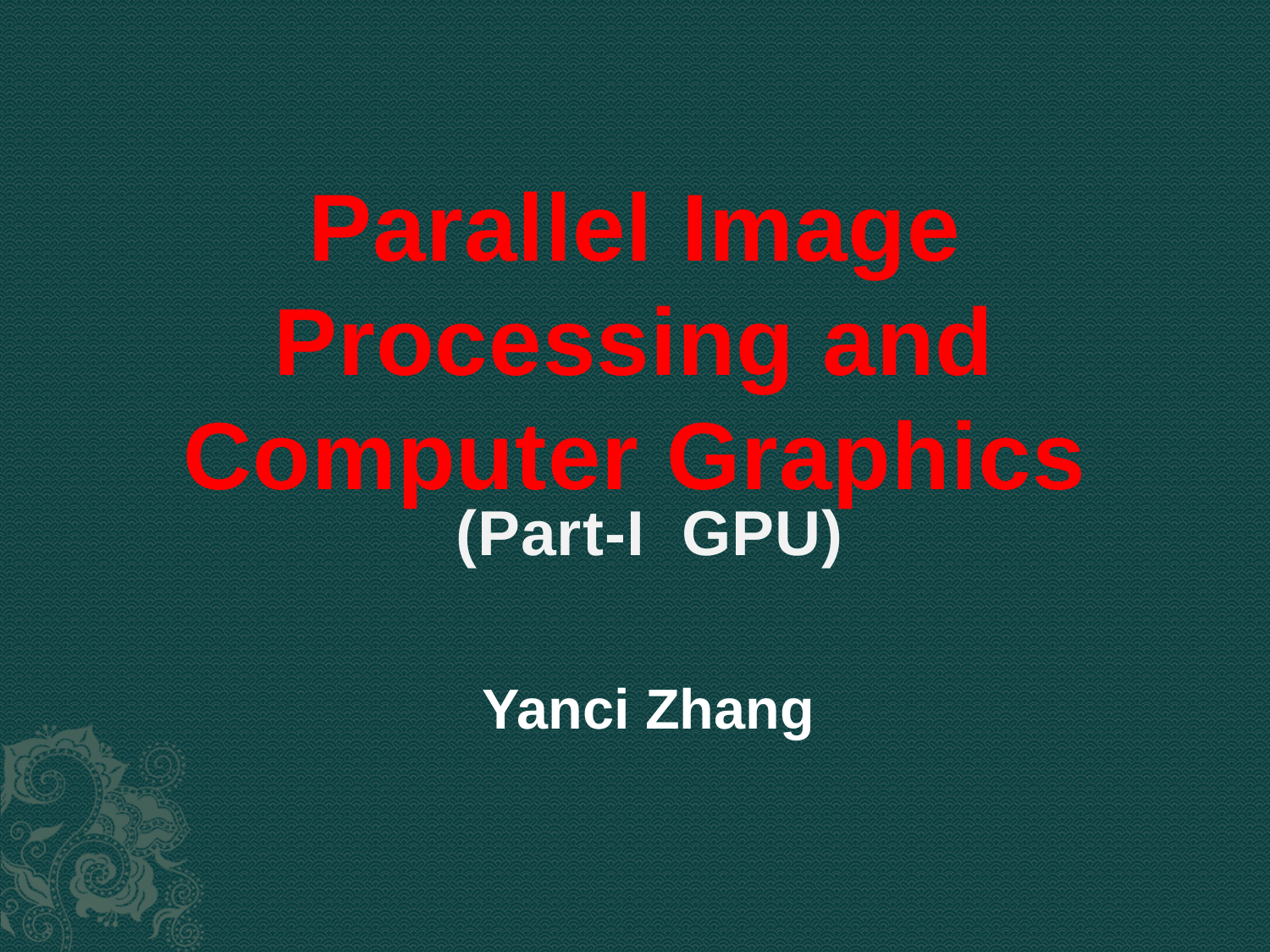

# Parallel Image Processing and Computer Graphics
(Part-I  GPU)
Yanci Zhang